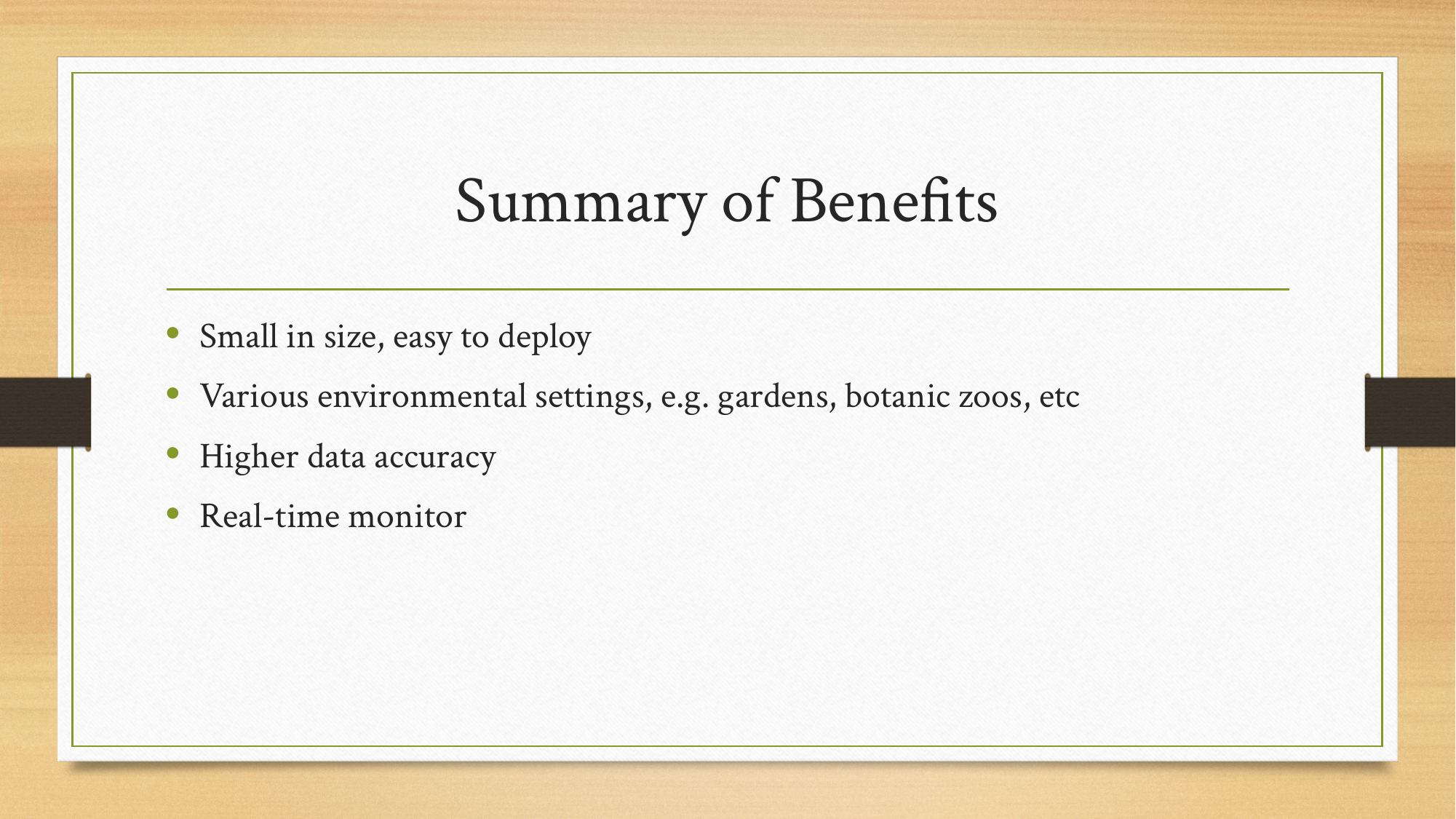

# Summary of Benefits
Small in size, easy to deploy
Various environmental settings, e.g. gardens, botanic zoos, etc
Higher data accuracy
Real-time monitor